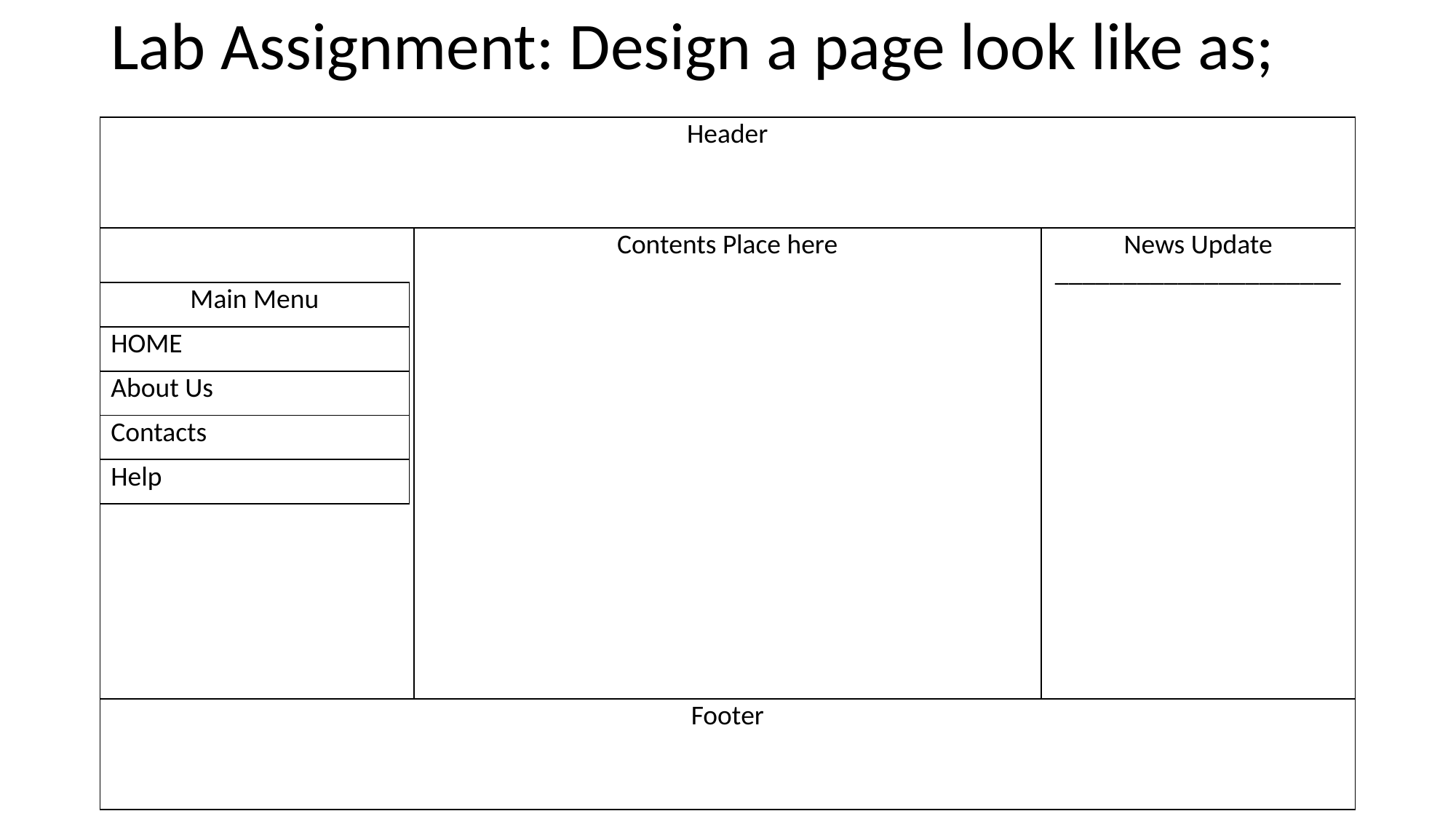

# Lab Assignment: Design a page look like as;
| Header |  |  |
| --- | --- | --- |
|  | Contents Place here | News Update \_\_\_\_\_\_\_\_\_\_\_\_\_\_\_\_\_\_\_\_\_ |
| Footer |  |  |
| Main Menu |
| --- |
| HOME |
| About Us |
| Contacts |
| Help |